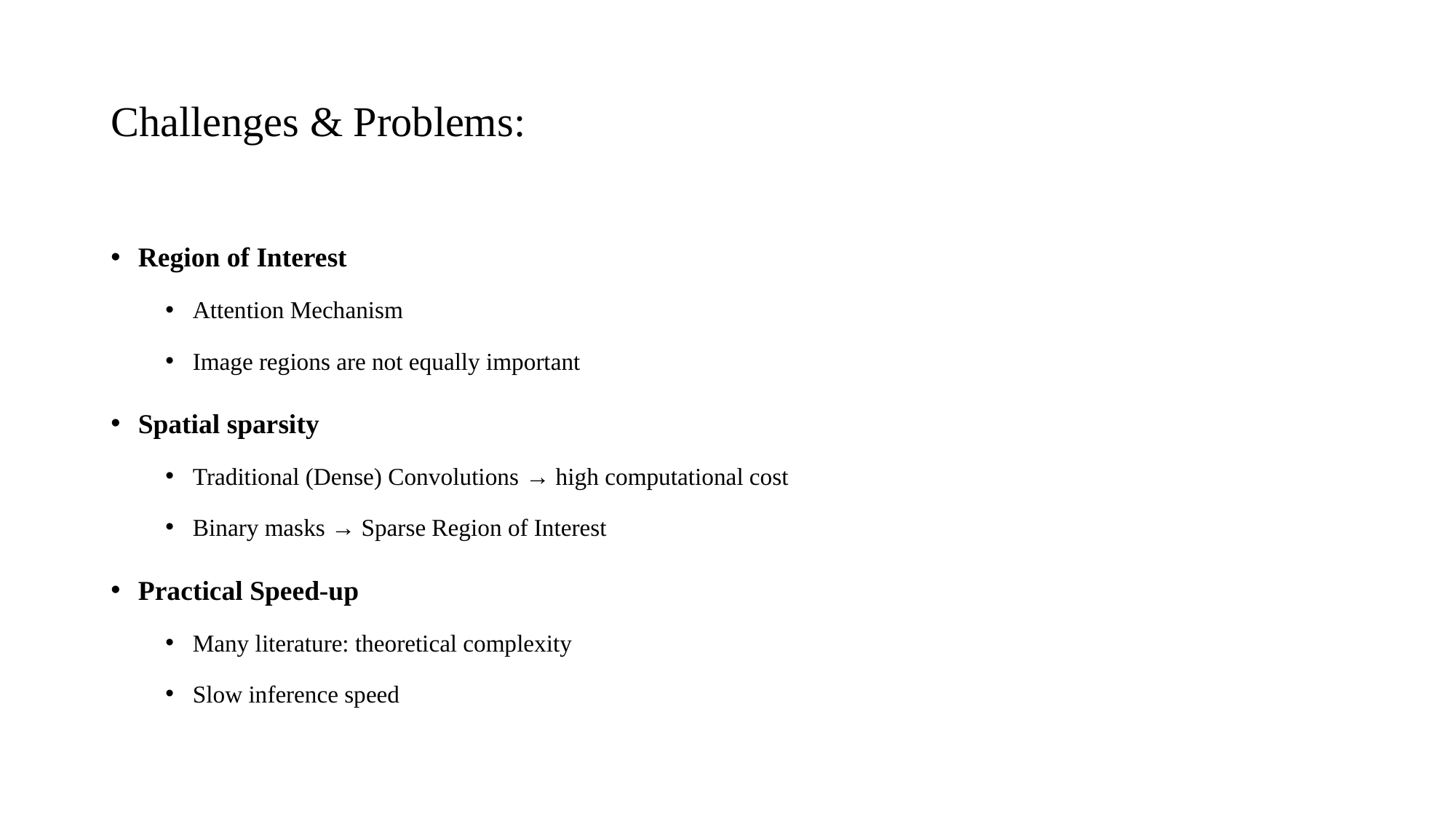

# Challenges & Problems:
Region of Interest
Attention Mechanism
Image regions are not equally important
Spatial sparsity
Traditional (Dense) Convolutions → high computational cost
Binary masks → Sparse Region of Interest
Practical Speed-up
Many literature: theoretical complexity
Slow inference speed